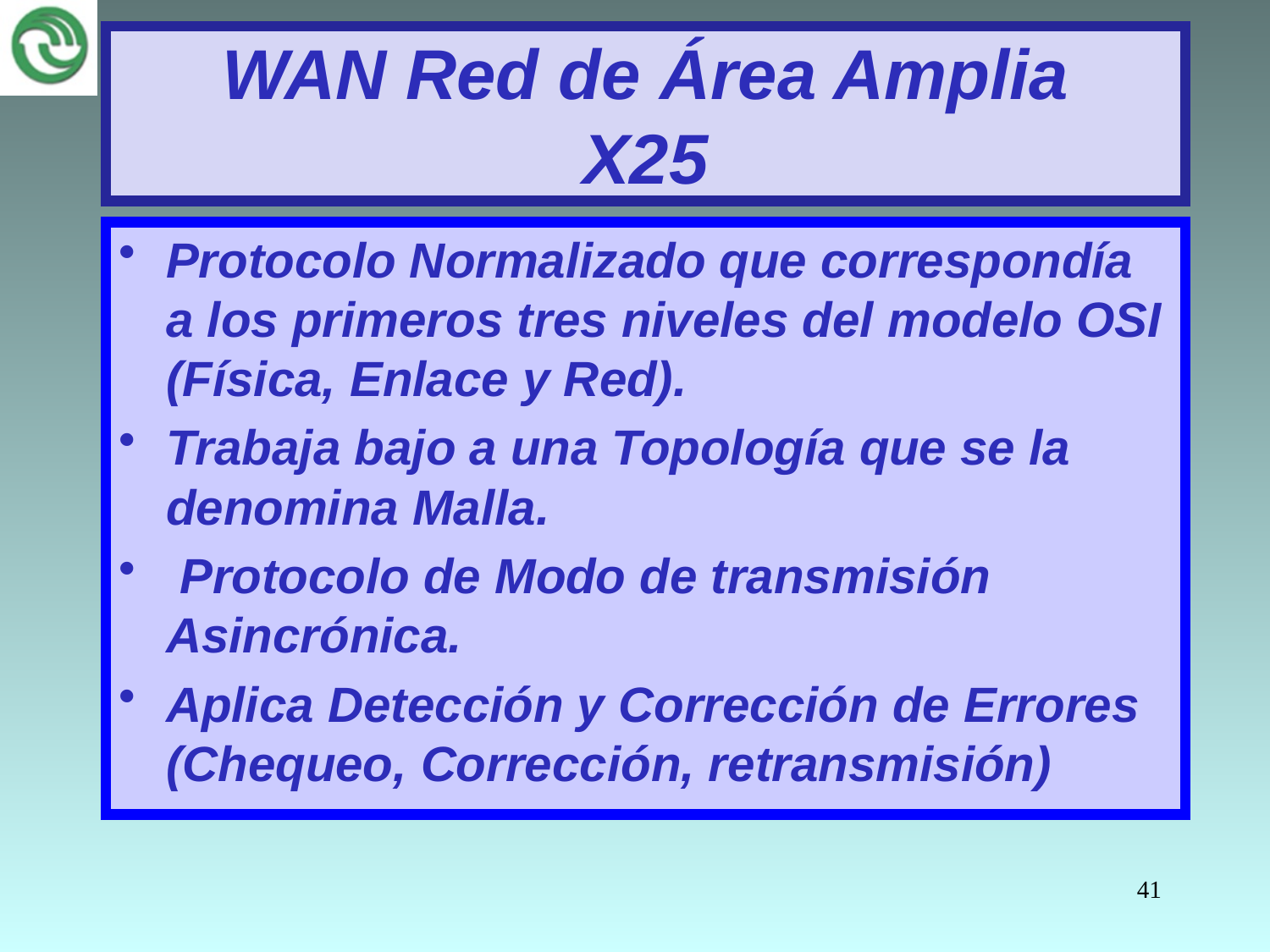

# WAN Red de Área Amplia X25
Protocolo Normalizado que correspondía a los primeros tres niveles del modelo OSI (Física, Enlace y Red).
Trabaja bajo a una Topología que se la denomina Malla.
 Protocolo de Modo de transmisión Asincrónica.
Aplica Detección y Corrección de Errores (Chequeo, Corrección, retransmisión)
41